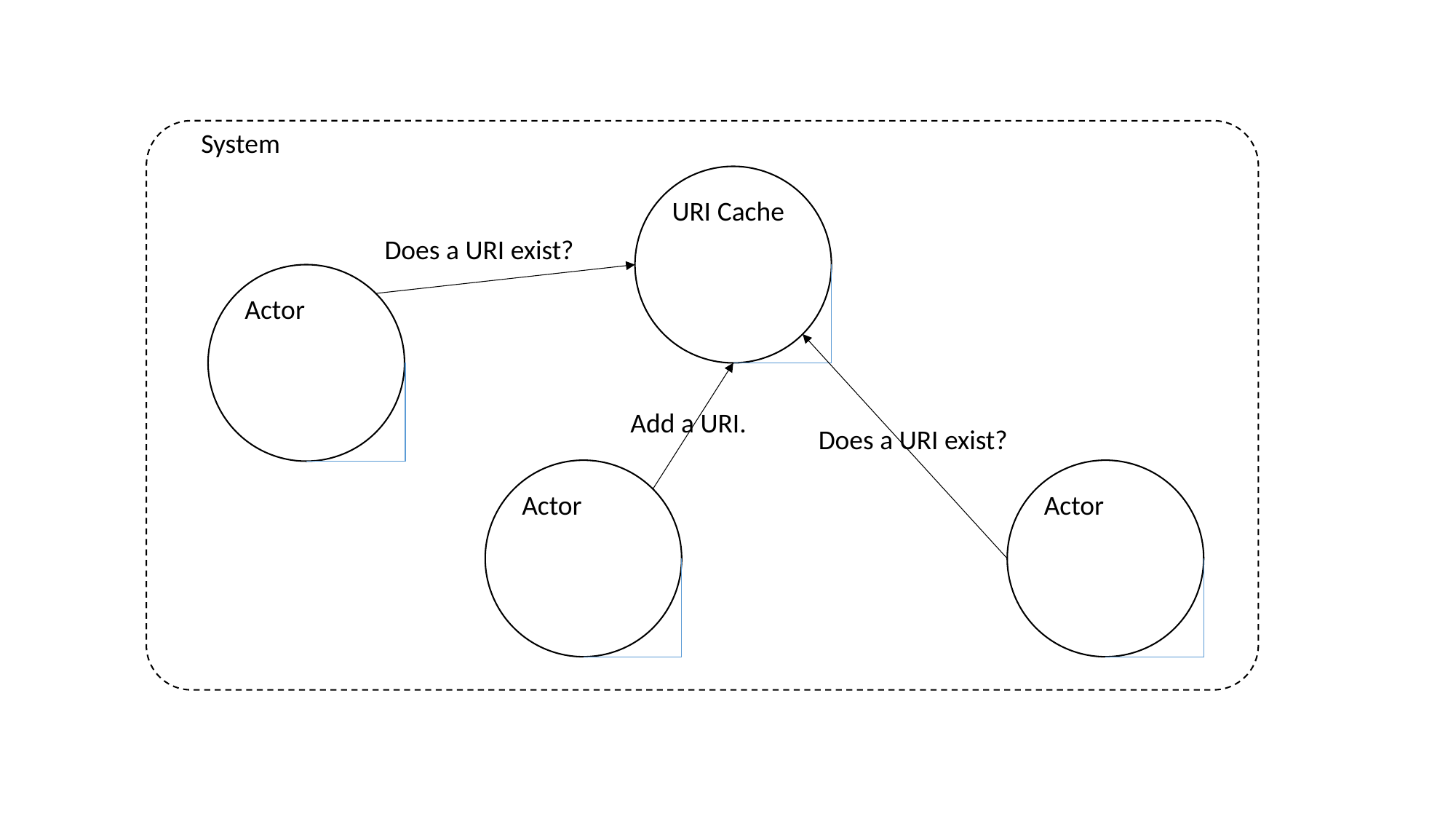

System

URI Cache
Does a URI exist?

Actor
Add a URI.
Does a URI exist?

Actor
Actor